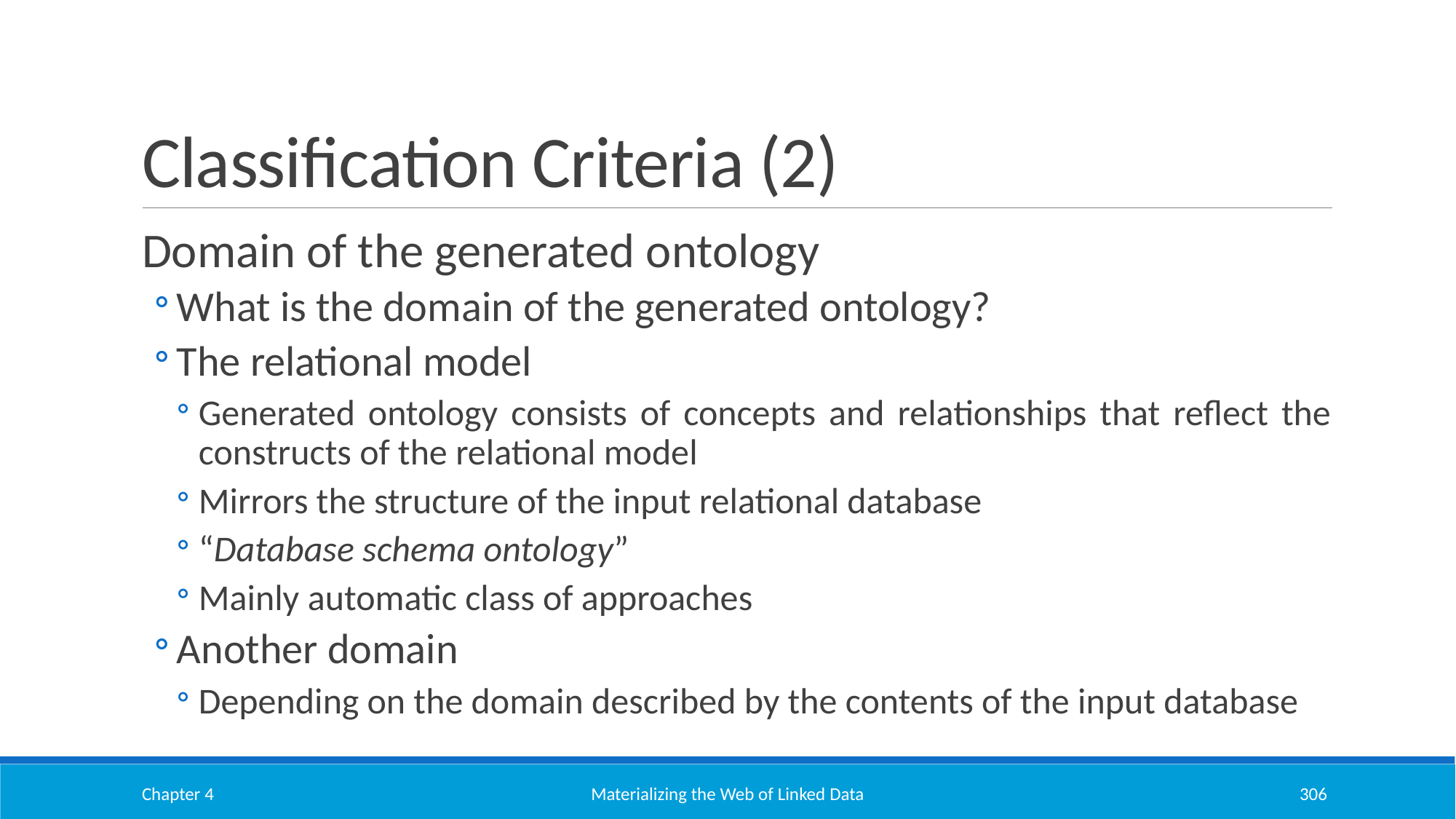

# Classification Criteria (2)
Domain of the generated ontology
What is the domain of the generated ontology?
The relational model
Generated ontology consists of concepts and relationships that reflect the constructs of the relational model
Mirrors the structure of the input relational database
“Database schema ontology”
Mainly automatic class of approaches
Another domain
Depending on the domain described by the contents of the input database
Chapter 4
Materializing the Web of Linked Data
306